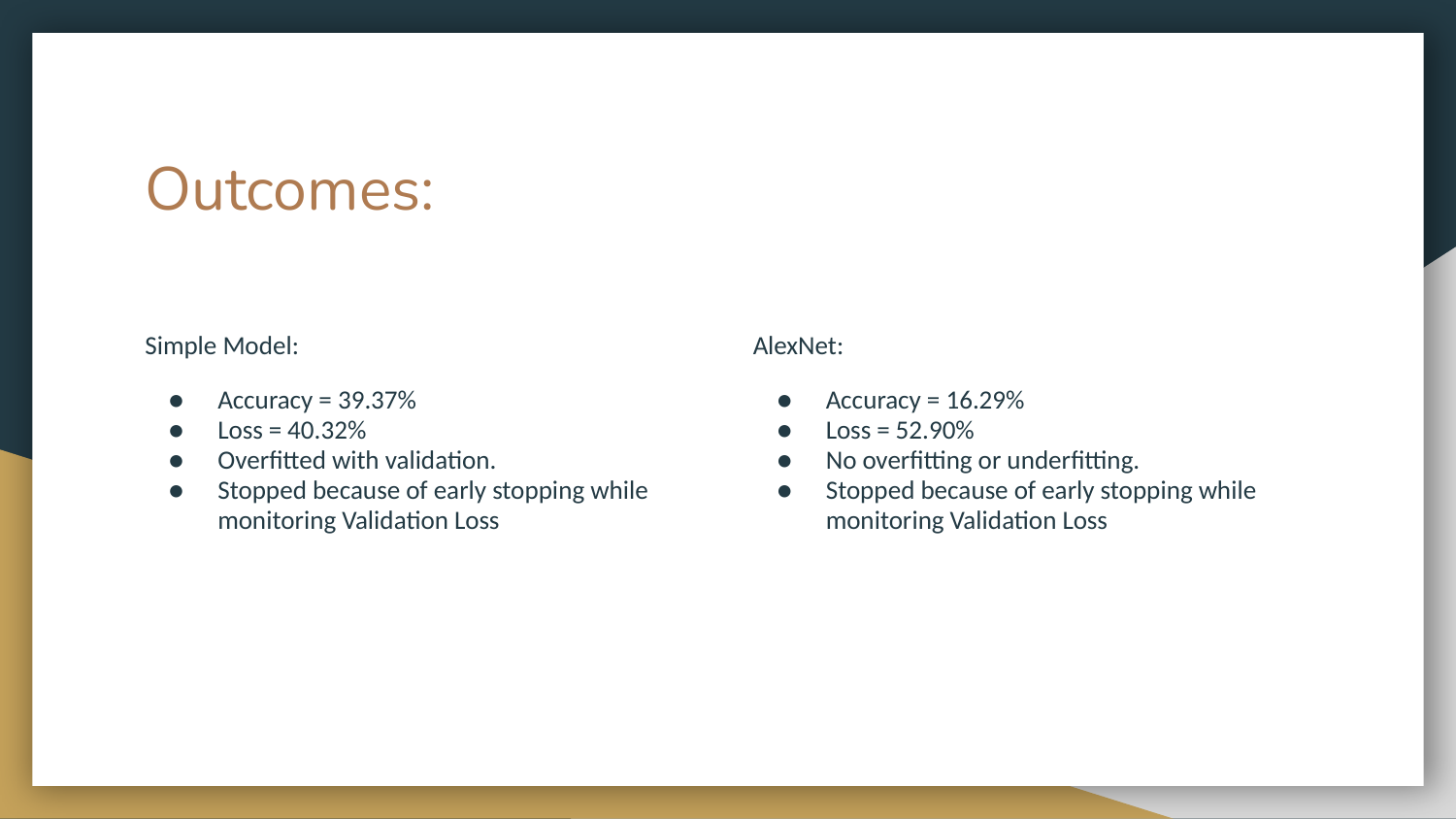

# Outcomes:
Simple Model:
Accuracy = 39.37%
Loss = 40.32%
Overfitted with validation.
Stopped because of early stopping while monitoring Validation Loss
AlexNet:
Accuracy = 16.29%
Loss = 52.90%
No overfitting or underfitting.
Stopped because of early stopping while monitoring Validation Loss